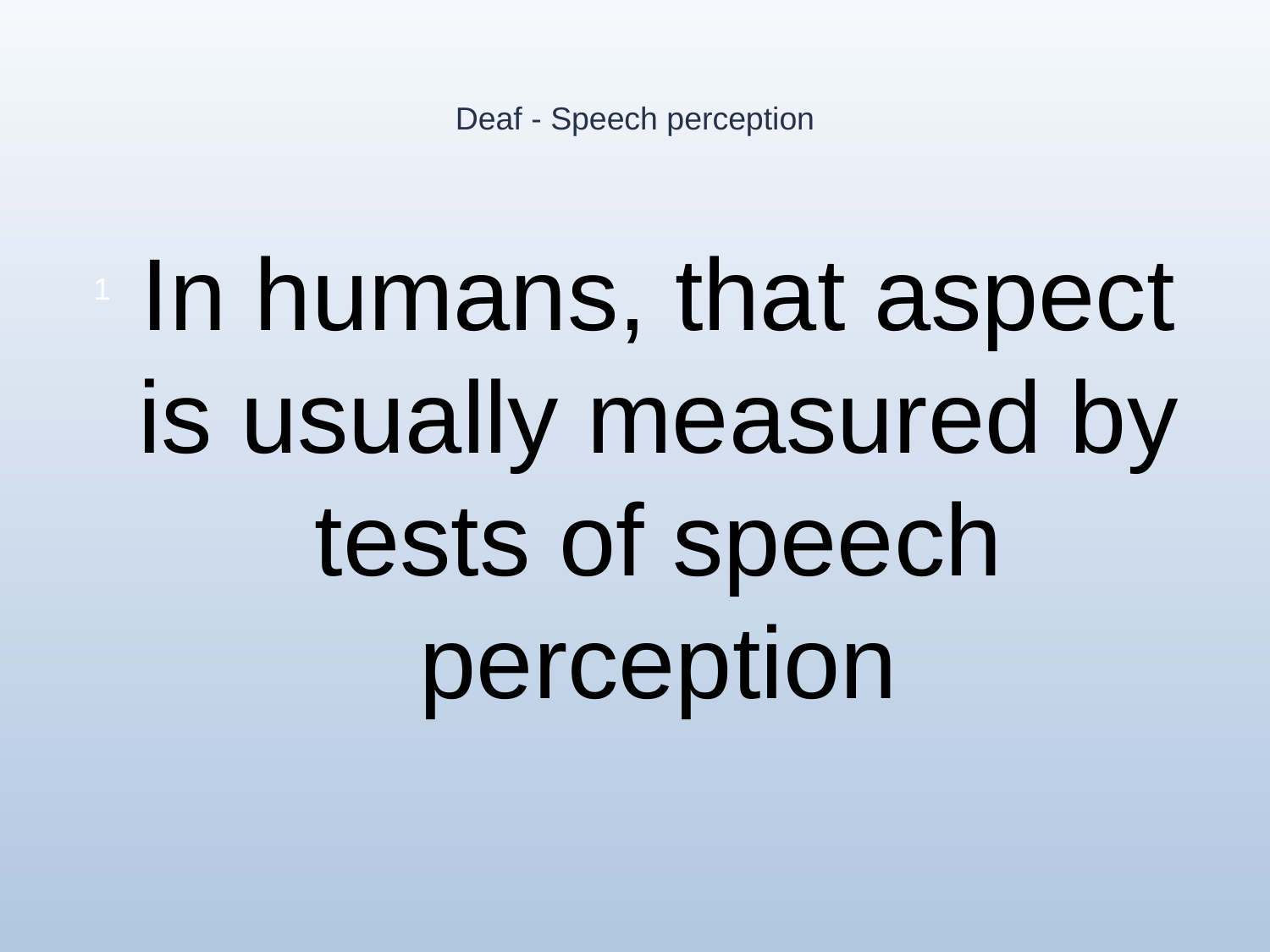

# Deaf - Speech perception
In humans, that aspect is usually measured by tests of speech perception